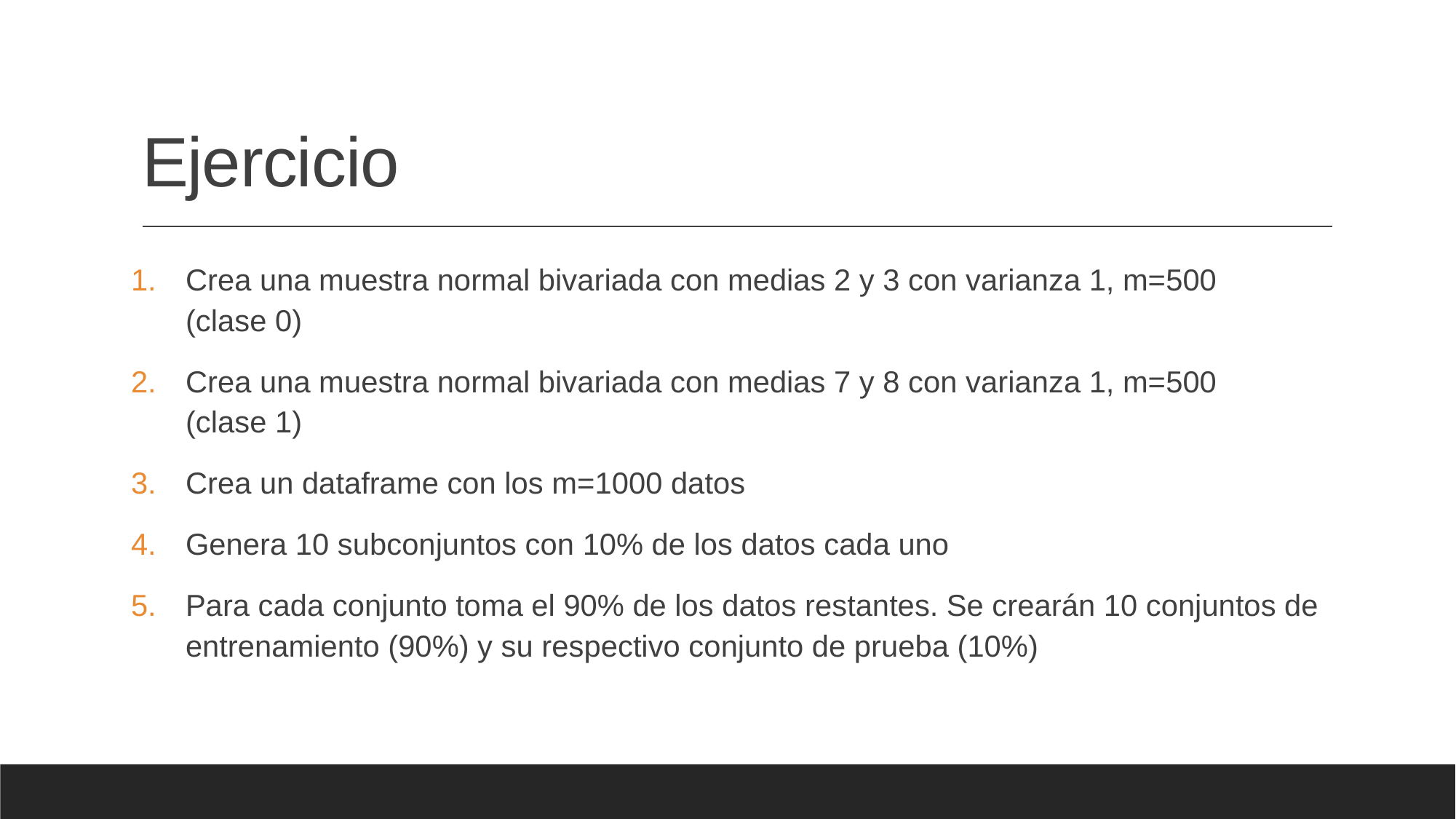

# Ejercicio
Crea una muestra normal bivariada con medias 2 y 3 con varianza 1, m=500 (clase 0)
Crea una muestra normal bivariada con medias 7 y 8 con varianza 1, m=500 (clase 1)
Crea un dataframe con los m=1000 datos
Genera 10 subconjuntos con 10% de los datos cada uno
Para cada conjunto toma el 90% de los datos restantes. Se crearán 10 conjuntos de entrenamiento (90%) y su respectivo conjunto de prueba (10%)